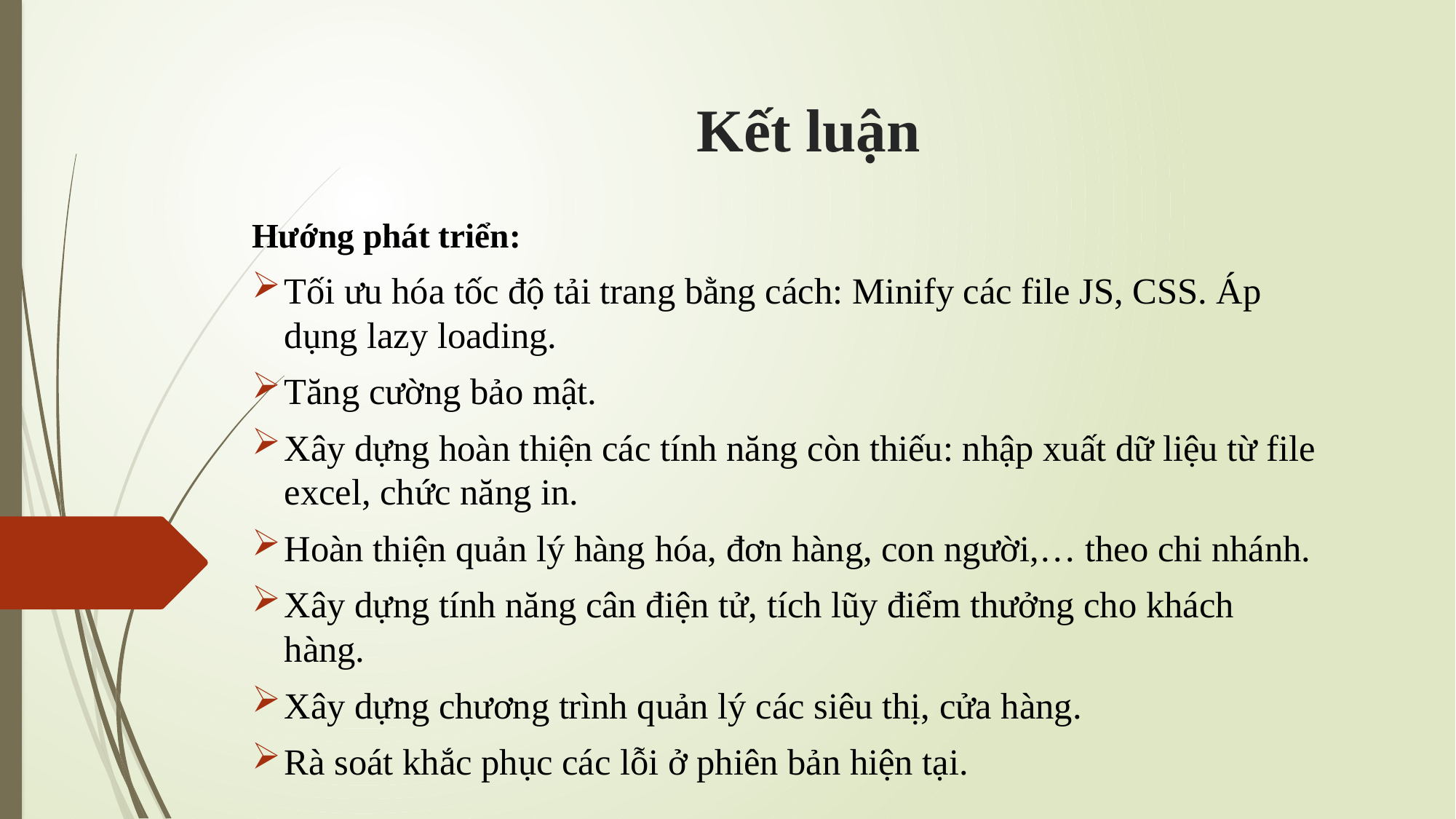

# Kết luận
Hướng phát triển:
Tối ưu hóa tốc độ tải trang bằng cách: Minify các file JS, CSS. Áp dụng lazy loading.
Tăng cường bảo mật.
Xây dựng hoàn thiện các tính năng còn thiếu: nhập xuất dữ liệu từ file excel, chức năng in.
Hoàn thiện quản lý hàng hóa, đơn hàng, con người,… theo chi nhánh.
Xây dựng tính năng cân điện tử, tích lũy điểm thưởng cho khách hàng.
Xây dựng chương trình quản lý các siêu thị, cửa hàng.
Rà soát khắc phục các lỗi ở phiên bản hiện tại.